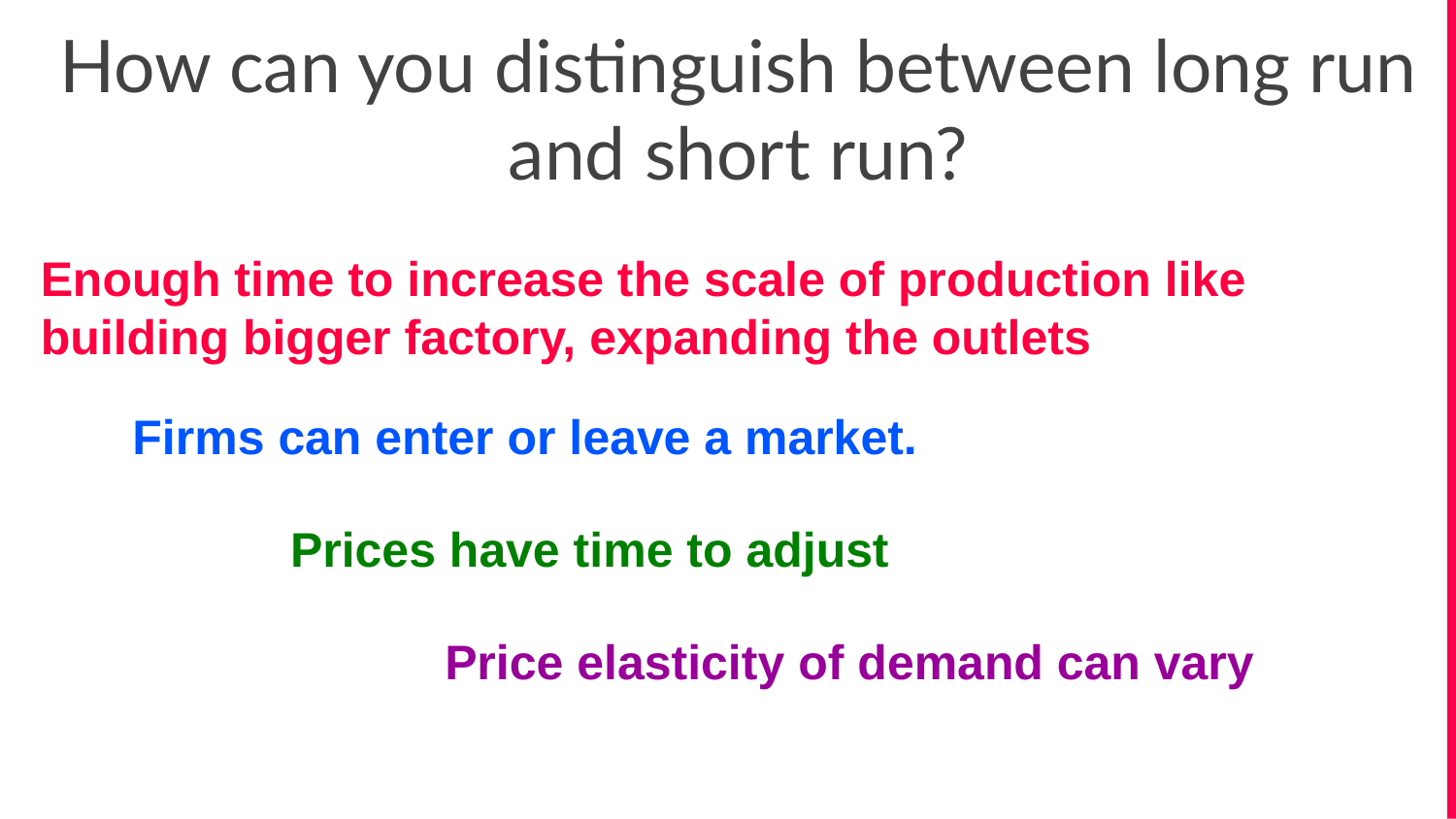

How can you distinguish between long run and short run?
Enough time to increase the scale of production like building bigger factory, expanding the outlets
Firms can enter or leave a market.
Prices have time to adjust
Price elasticity of demand can vary